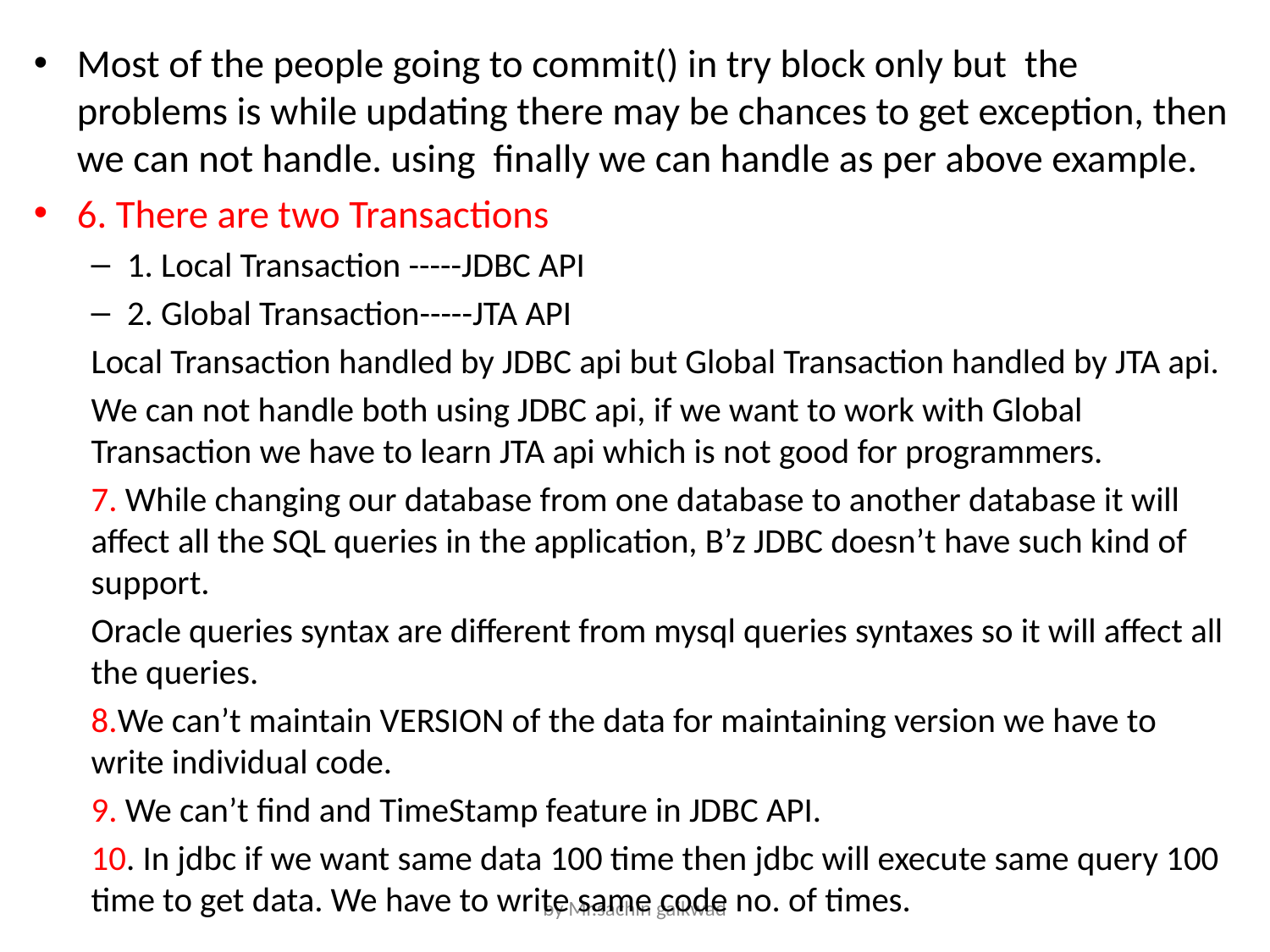

Most of the people going to commit() in try block only but  the problems is while updating there may be chances to get exception, then we can not handle. using  finally we can handle as per above example.
6. There are two Transactions
1. Local Transaction -----JDBC API
2. Global Transaction-----JTA API
Local Transaction handled by JDBC api but Global Transaction handled by JTA api.
We can not handle both using JDBC api, if we want to work with Global Transaction we have to learn JTA api which is not good for programmers.
7. While changing our database from one database to another database it will affect all the SQL queries in the application, B’z JDBC doesn’t have such kind of support.
Oracle queries syntax are different from mysql queries syntaxes so it will affect all the queries.
8.We can’t maintain VERSION of the data for maintaining version we have to write individual code.
9. We can’t find and TimeStamp feature in JDBC API.
10. In jdbc if we want same data 100 time then jdbc will execute same query 100 time to get data. We have to write same code no. of times.

by Mr.sachin gaikwad